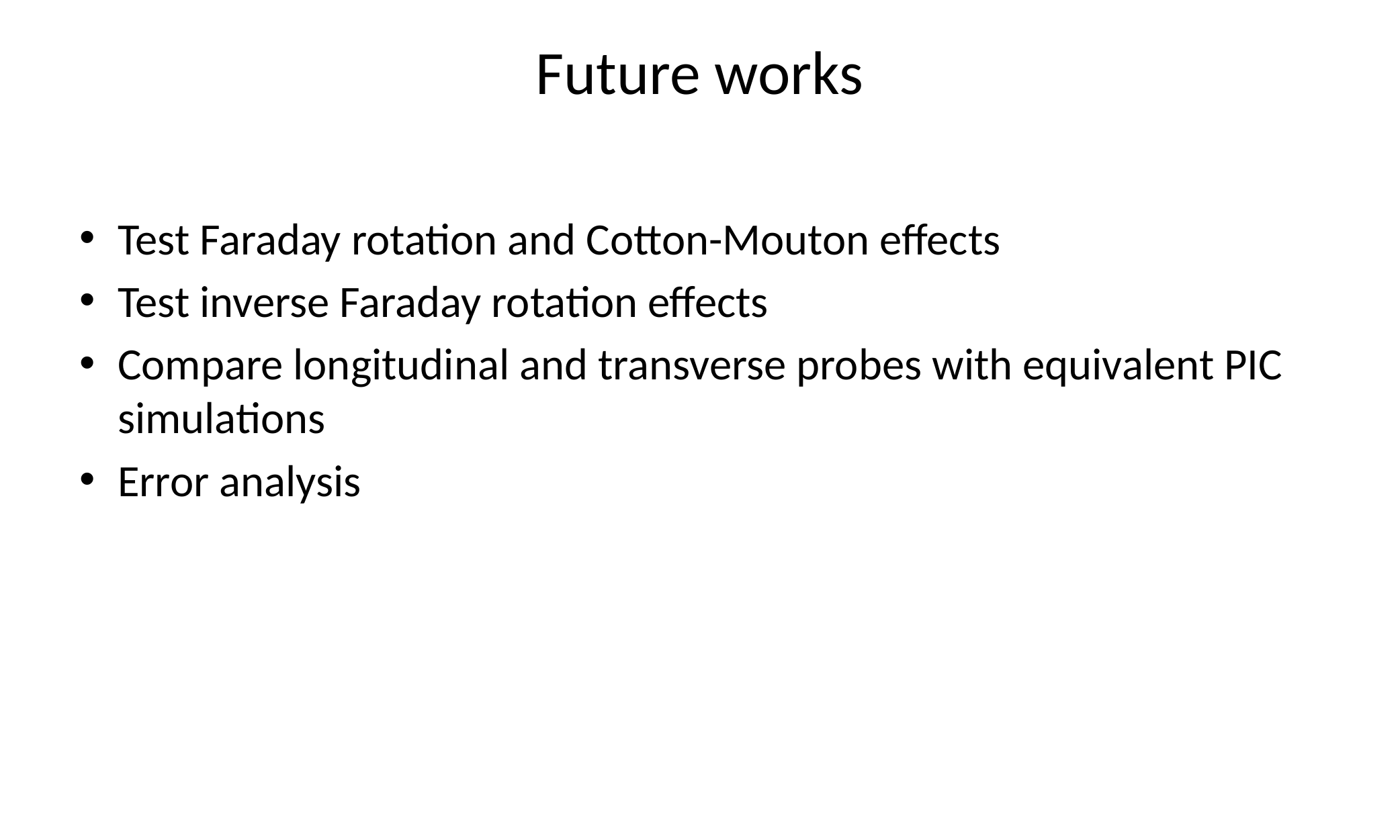

# Future works
Test Faraday rotation and Cotton-Mouton effects
Test inverse Faraday rotation effects
Compare longitudinal and transverse probes with equivalent PIC simulations
Error analysis